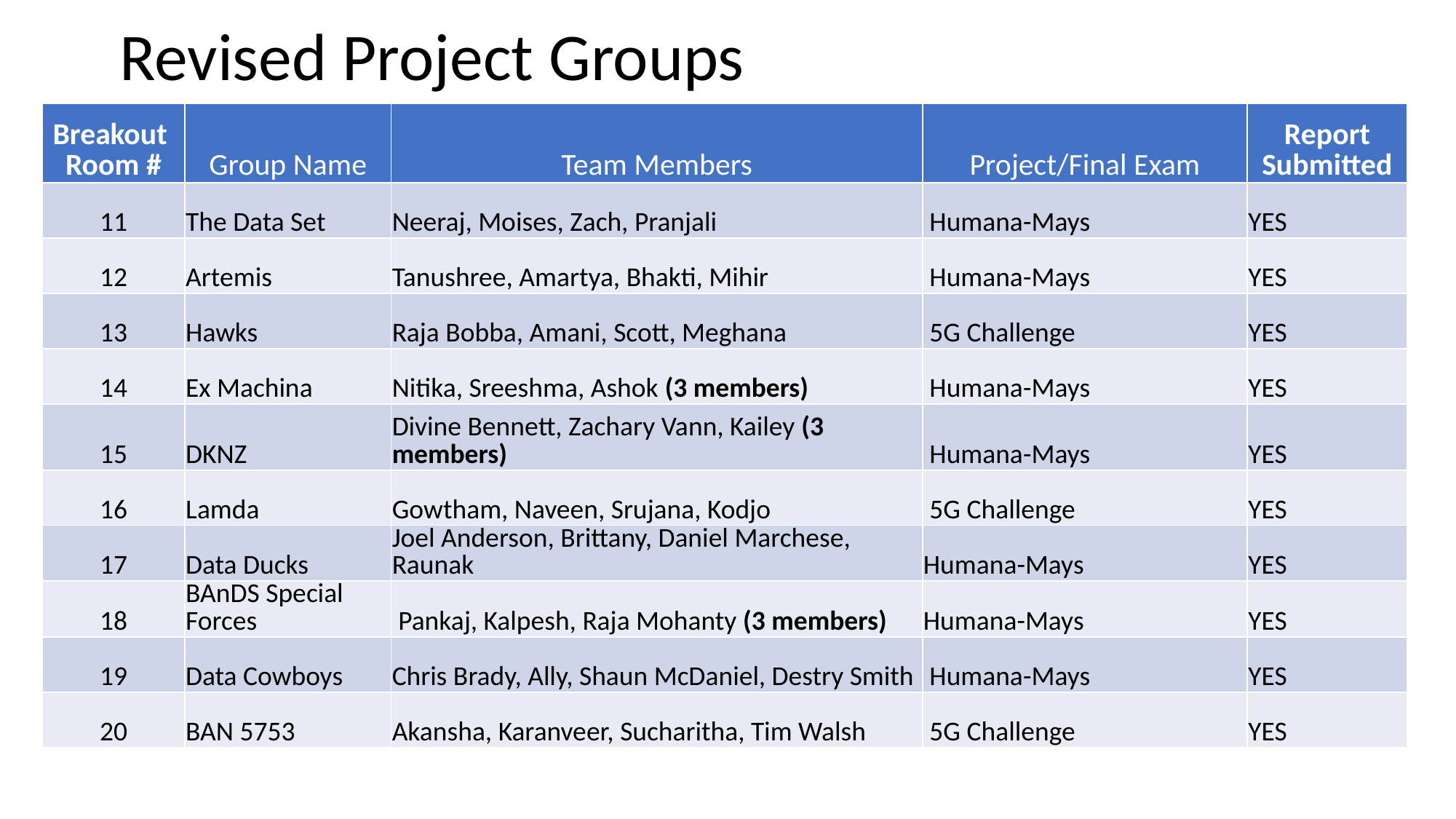

# Revised Project Groups
| Breakout Room # | Group Name | Team Members | Project/Final Exam | Report Submitted |
| --- | --- | --- | --- | --- |
| 11 | The Data Set | Neeraj, Moises, Zach, Pranjali | Humana-Mays | YES |
| 12 | Artemis | Tanushree, Amartya, Bhakti, Mihir | Humana-Mays | YES |
| 13 | Hawks | Raja Bobba, Amani, Scott, Meghana | 5G Challenge | YES |
| 14 | Ex Machina | Nitika, Sreeshma, Ashok (3 members) | Humana-Mays | YES |
| 15 | DKNZ | Divine Bennett, Zachary Vann, Kailey (3 members) | Humana-Mays | YES |
| 16 | Lamda | Gowtham, Naveen, Srujana, Kodjo | 5G Challenge | YES |
| 17 | Data Ducks | Joel Anderson, Brittany, Daniel Marchese, Raunak | Humana-Mays | YES |
| 18 | BAnDS Special Forces | Pankaj, Kalpesh, Raja Mohanty (3 members) | Humana-Mays | YES |
| 19 | Data Cowboys | Chris Brady, Ally, Shaun McDaniel, Destry Smith | Humana-Mays | YES |
| 20 | BAN 5753 | Akansha, Karanveer, Sucharitha, Tim Walsh | 5G Challenge | YES |